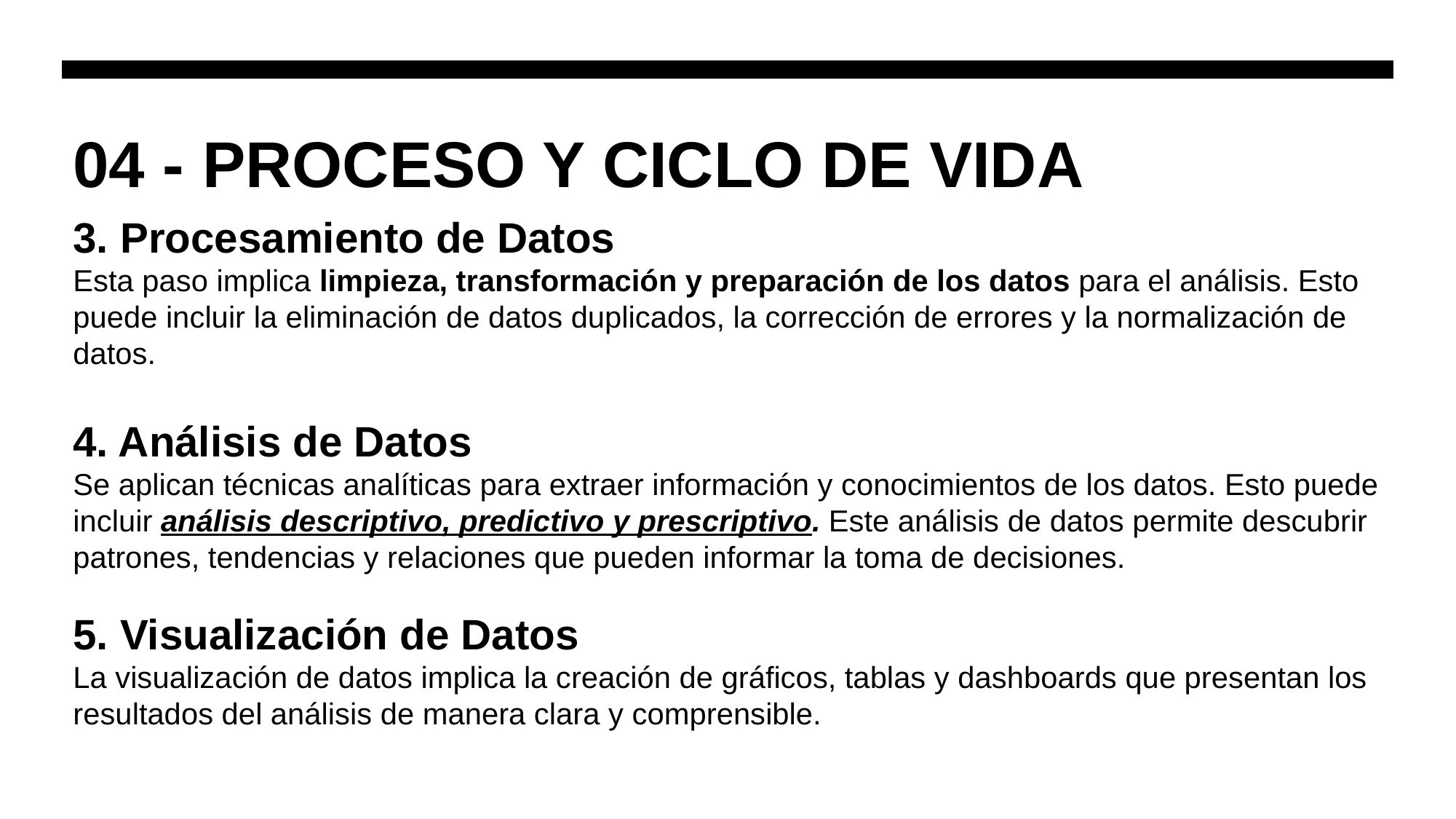

# 04 - PROCESO Y CICLO DE VIDA
3. Procesamiento de Datos
Esta paso implica limpieza, transformación y preparación de los datos para el análisis. Esto puede incluir la eliminación de datos duplicados, la corrección de errores y la normalización de datos.

4. Análisis de Datos
Se aplican técnicas analíticas para extraer información y conocimientos de los datos. Esto puede incluir análisis descriptivo, predictivo y prescriptivo. Este análisis de datos permite descubrir patrones, tendencias y relaciones que pueden informar la toma de decisiones.

5. Visualización de Datos
La visualización de datos implica la creación de gráficos, tablas y dashboards que presentan los resultados del análisis de manera clara y comprensible.